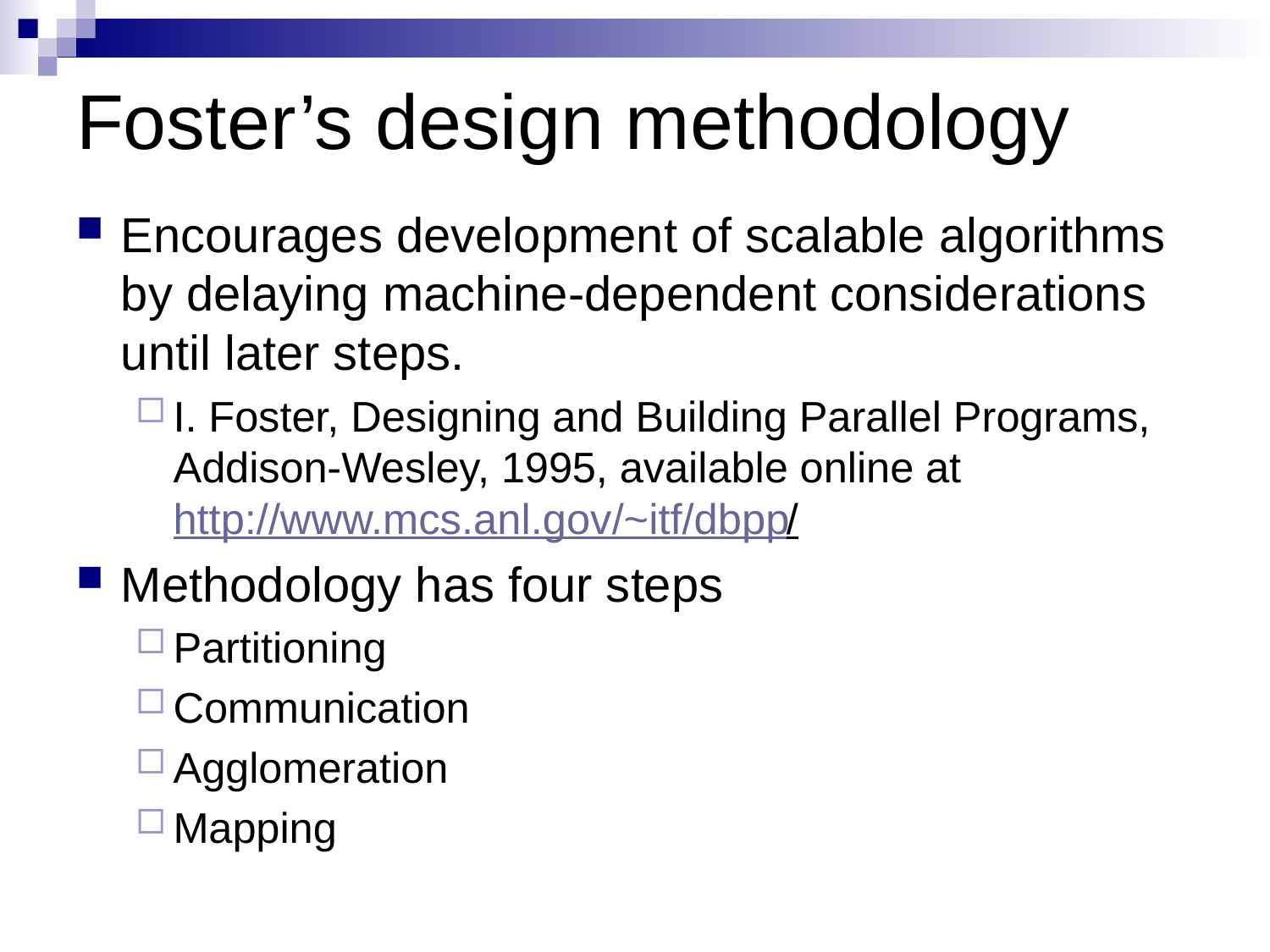

# Foster’s design methodology
Encourages development of scalable algorithms by delaying machine-dependent considerations until later steps.
I. Foster, Designing and Building Parallel Programs, Addison-Wesley, 1995, available online at http://www.mcs.anl.gov/~itf/dbpp/
Methodology has four steps
Partitioning
Communication
Agglomeration
Mapping